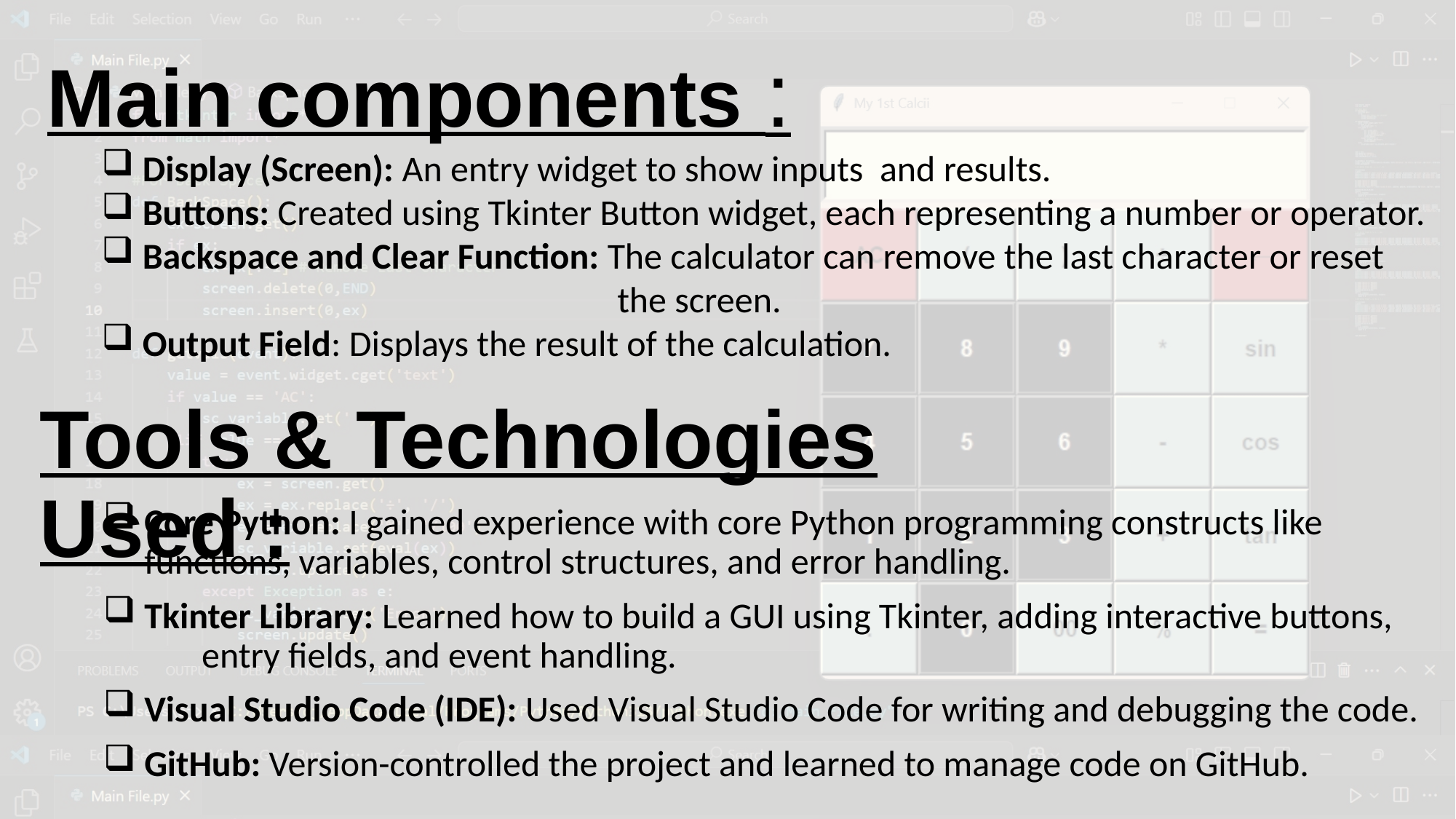

Main components :
Display (Screen): An entry widget to show inputs  and results.
Buttons: Created using Tkinter Button widget, each representing a number or operator.
Backspace and Clear Function: The calculator can remove the last character or reset
                                                               the screen.
Output Field: Displays the result of the calculation.
Tools & Technologies Used :
Core Python: I gained experience with core Python programming constructs like  functions, variables, control structures, and error handling.
Tkinter Library: Learned how to build a GUI using Tkinter, adding interactive buttons,              entry fields, and event handling.
Visual Studio Code (IDE): Used Visual Studio Code for writing and debugging the code.
GitHub: Version-controlled the project and learned to manage code on GitHub.